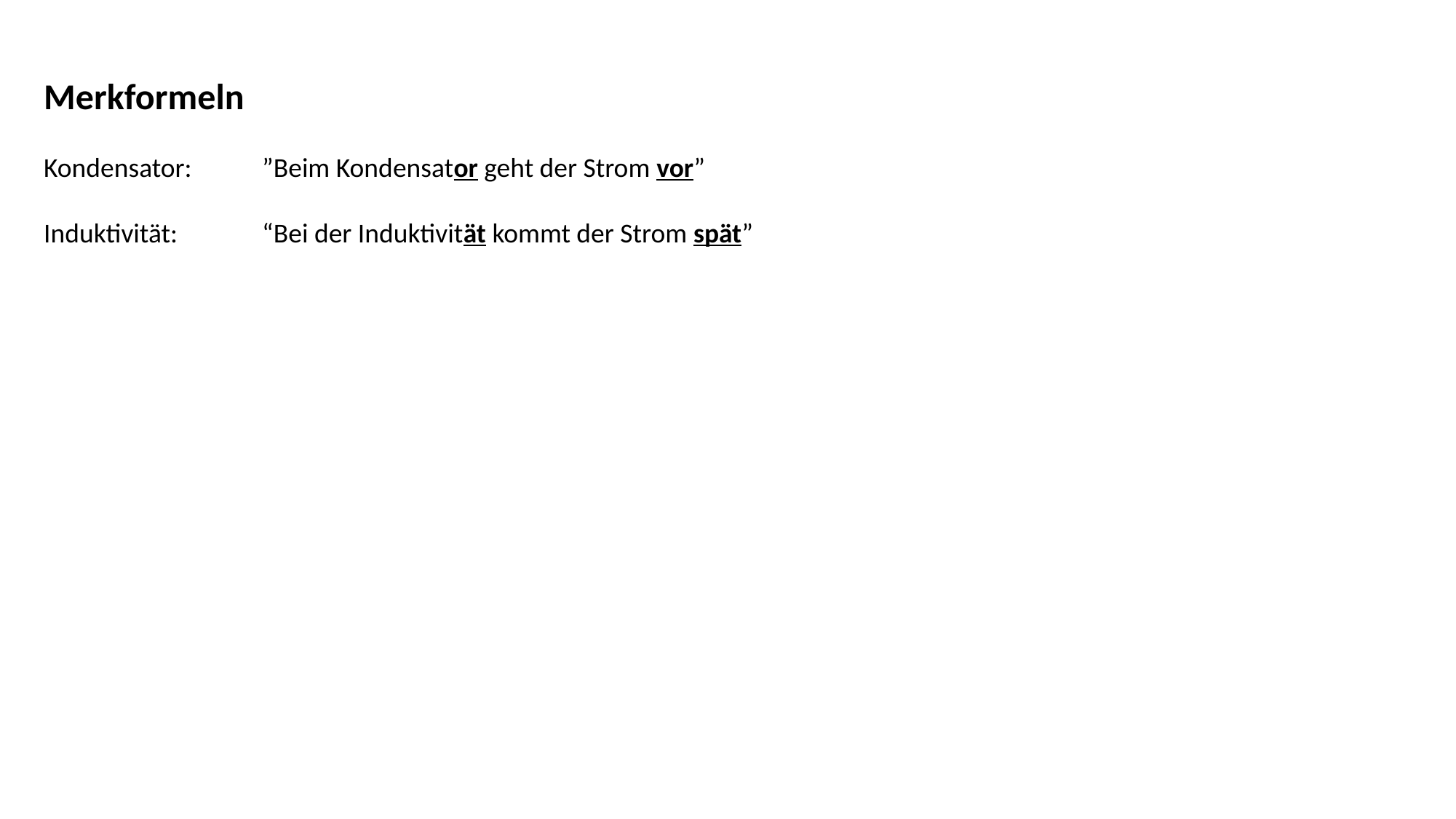

Merkformeln

Kondensator: 	”Beim Kondensator geht der Strom vor”

Induktivität:	“Bei der Induktivität kommt der Strom spät”